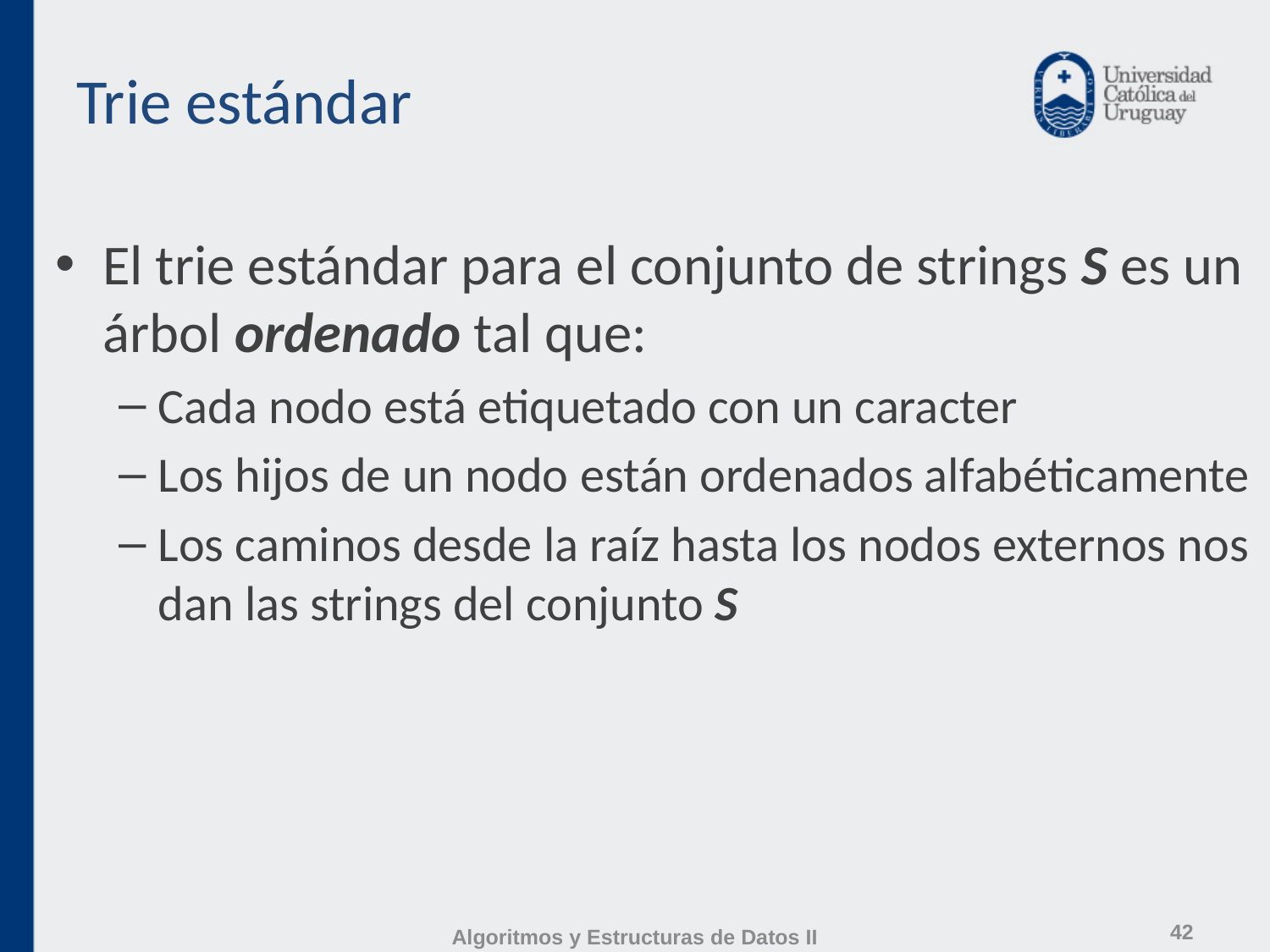

# Trie estándar
El trie estándar para el conjunto de strings S es un árbol ordenado tal que:
Cada nodo está etiquetado con un caracter
Los hijos de un nodo están ordenados alfabéticamente
Los caminos desde la raíz hasta los nodos externos nos dan las strings del conjunto S
42
Algoritmos y Estructuras de Datos II